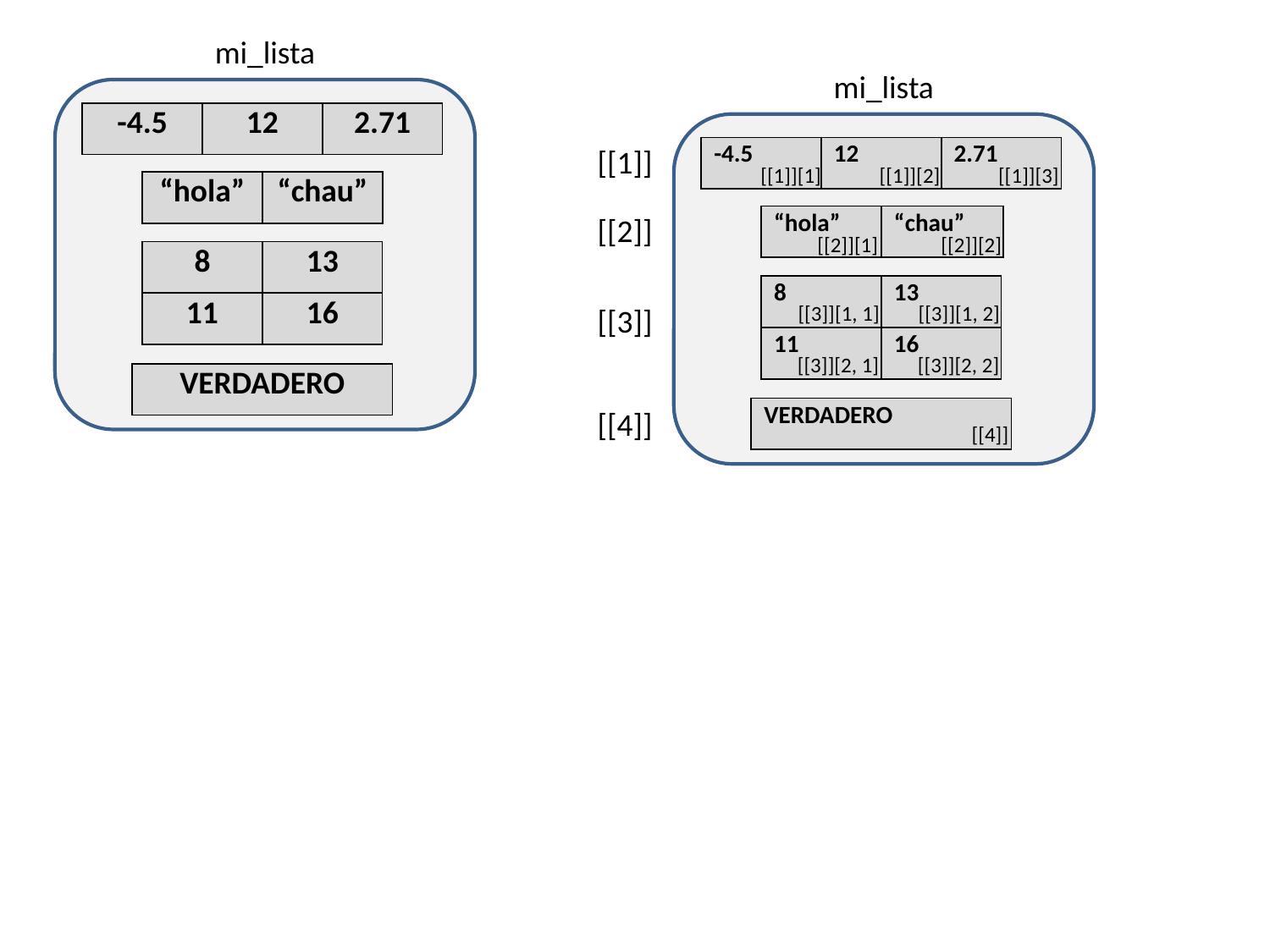

mi_lista
mi_lista

| -4.5 | 12 | 2.71 |
| --- | --- | --- |

[[1]]
| -4.5 | 12 | 2.71 |
| --- | --- | --- |
[[1]][1]            [[1]][2]            [[1]][3]
| “hola” | “chau” |
| --- | --- |
[[2]]
| “hola” | “chau” |
| --- | --- |
[[2]][1]             [[2]][2]
| 8 | 13 |
| --- | --- |
| 11 | 16 |
| 8 | 13 |
| --- | --- |
| 11 | 16 |
[[3]][1, 1]        [[3]][1, 2]
[[3]]
[[3]][2, 1]        [[3]][2, 2]
| VERDADERO |
| --- |
| VERDADERO |
| --- |
[[4]]
[[4]]